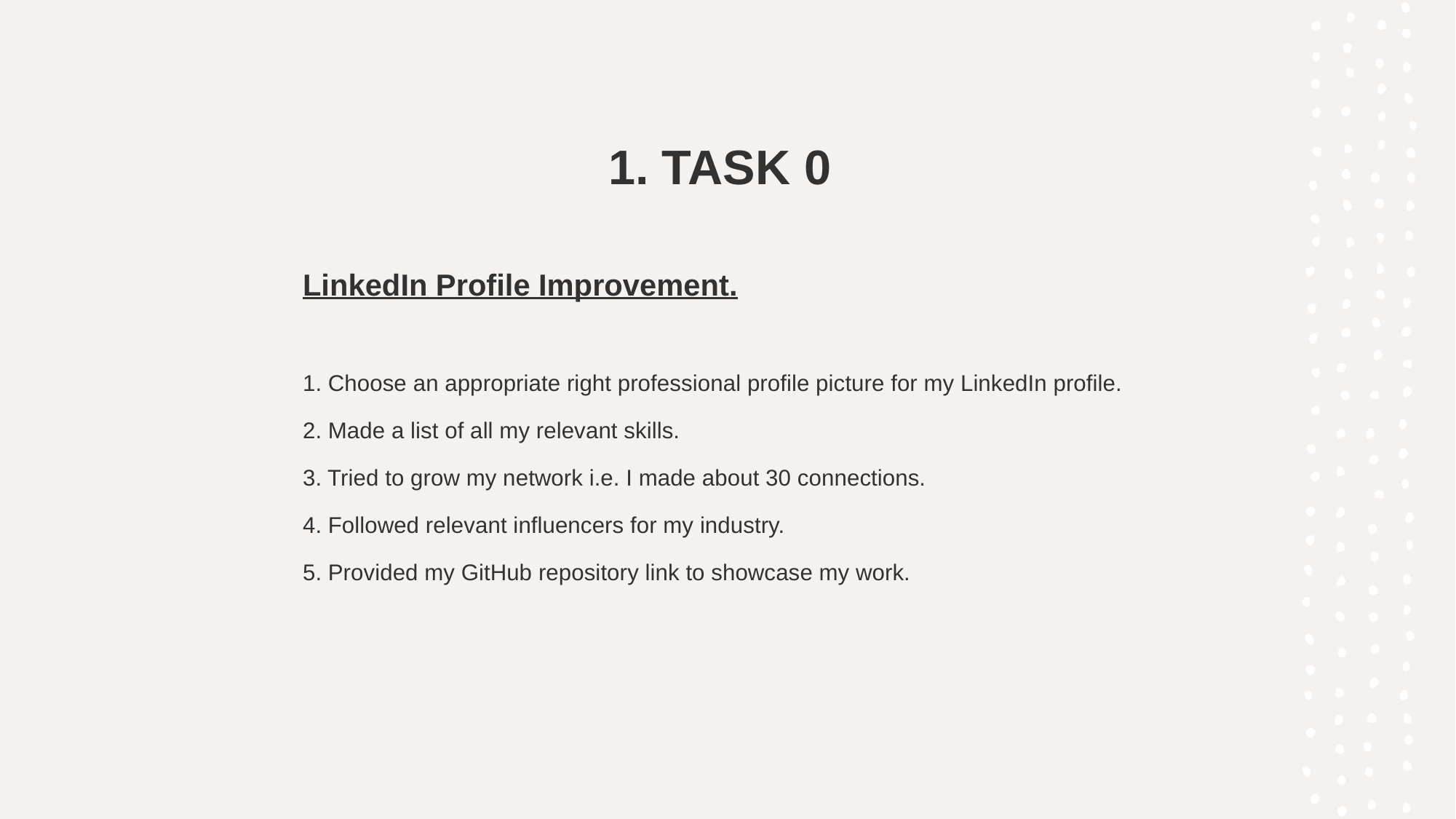

1. TASK 0

LinkedIn Profile Improvement.

1. Choose an appropriate right professional profile picture for my LinkedIn profile.
2. Made a list of all my relevant skills.
3. Tried to grow my network i.e. I made about 30 connections.
4. Followed relevant influencers for my industry.
5. Provided my GitHub repository link to showcase my work.